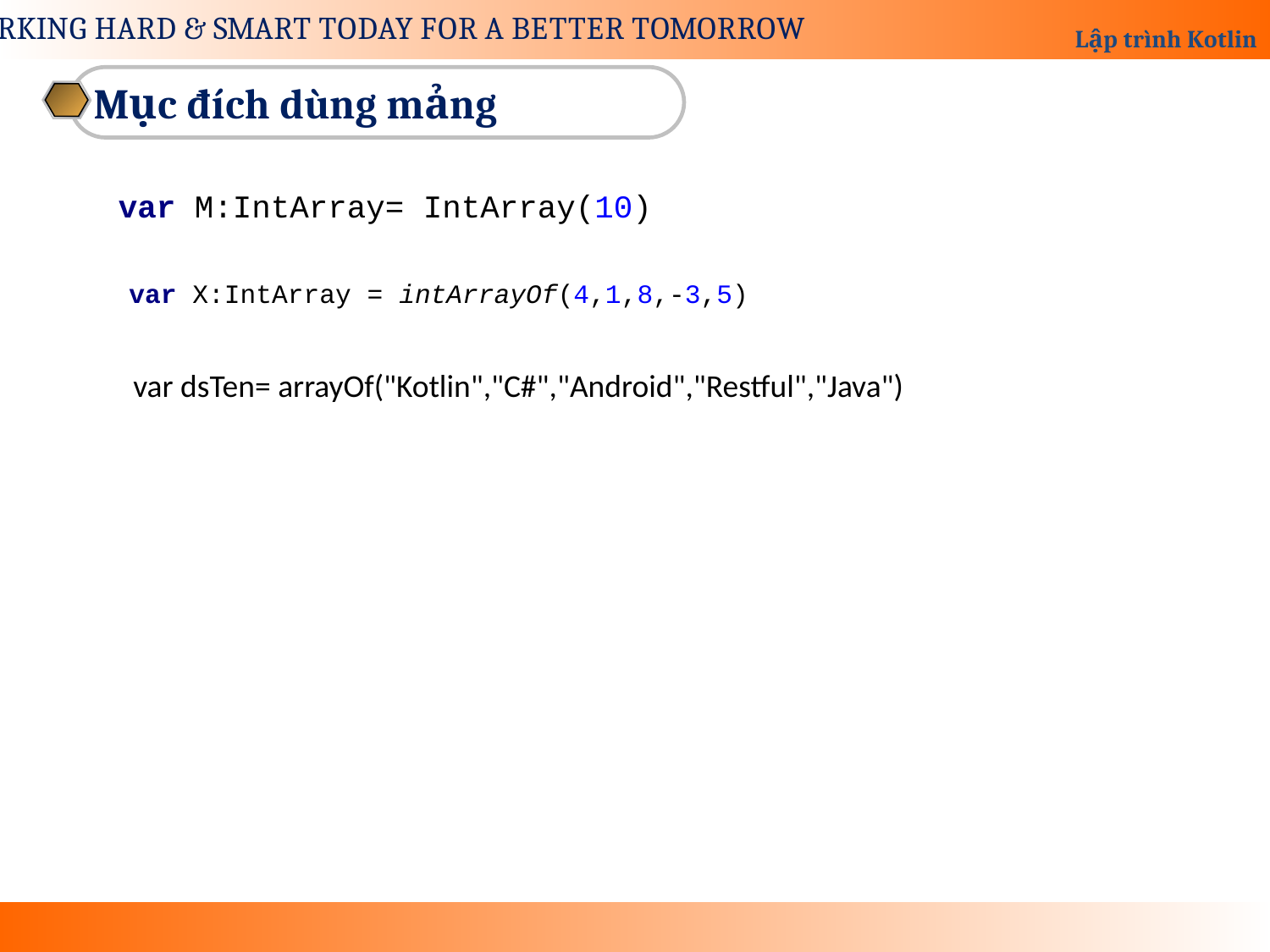

Mục đích dùng mảng

var M:IntArray= IntArray(10)
var X:IntArray = intArrayOf(4,1,8,-3,5)
 var dsTen= arrayOf("Kotlin","C#","Android","Restful","Java")